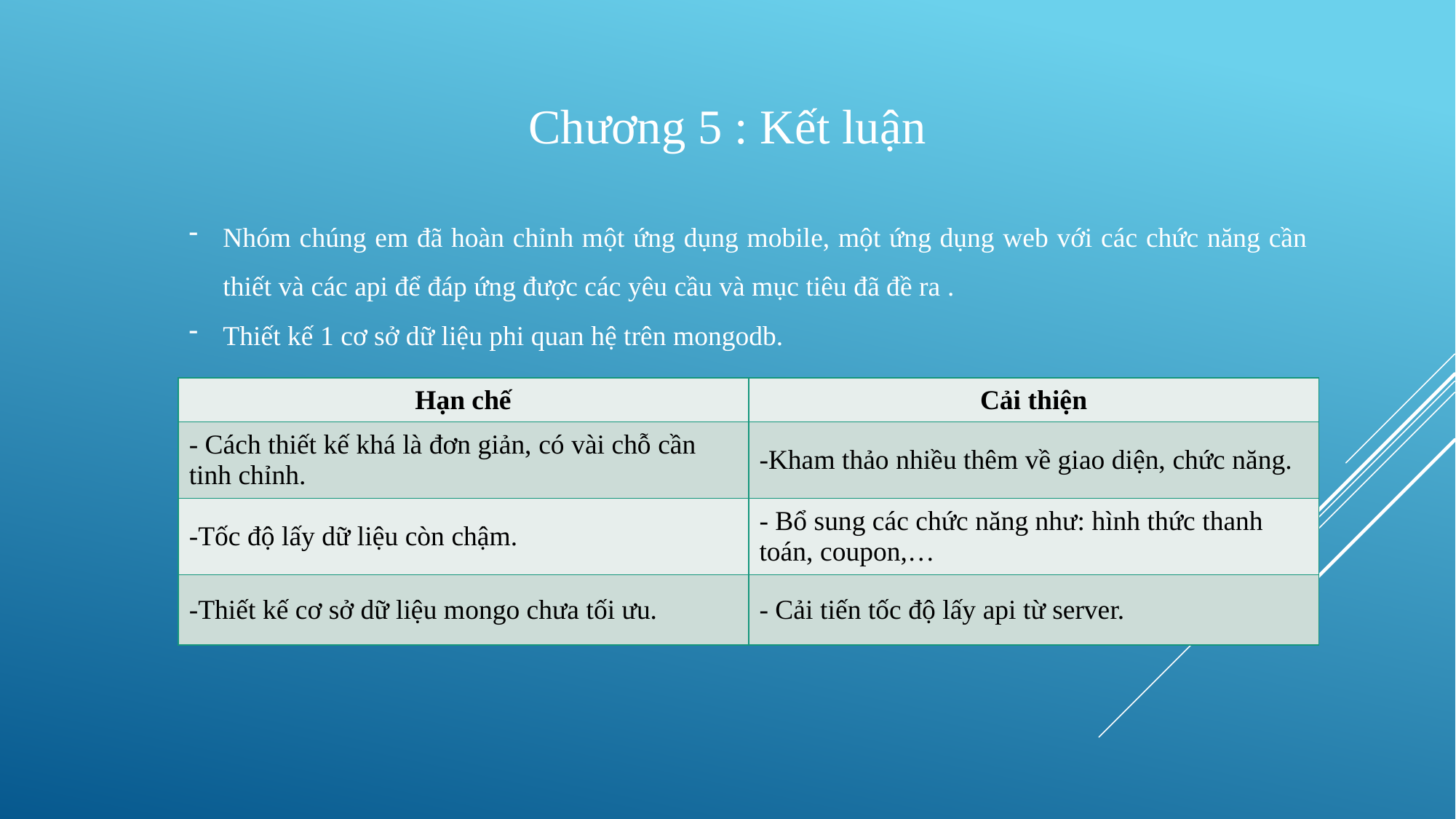

Chương 5 : Kết luận
Nhóm chúng em đã hoàn chỉnh một ứng dụng mobile, một ứng dụng web với các chức năng cần thiết và các api để đáp ứng được các yêu cầu và mục tiêu đã đề ra .
Thiết kế 1 cơ sở dữ liệu phi quan hệ trên mongodb.
| Hạn chế | Cải thiện |
| --- | --- |
| - Cách thiết kế khá là đơn giản, có vài chỗ cần tinh chỉnh. | -Kham thảo nhiều thêm về giao diện, chức năng. |
| -Tốc độ lấy dữ liệu còn chậm. | - Bổ sung các chức năng như: hình thức thanh toán, coupon,… |
| -Thiết kế cơ sở dữ liệu mongo chưa tối ưu. | - Cải tiến tốc độ lấy api từ server. |